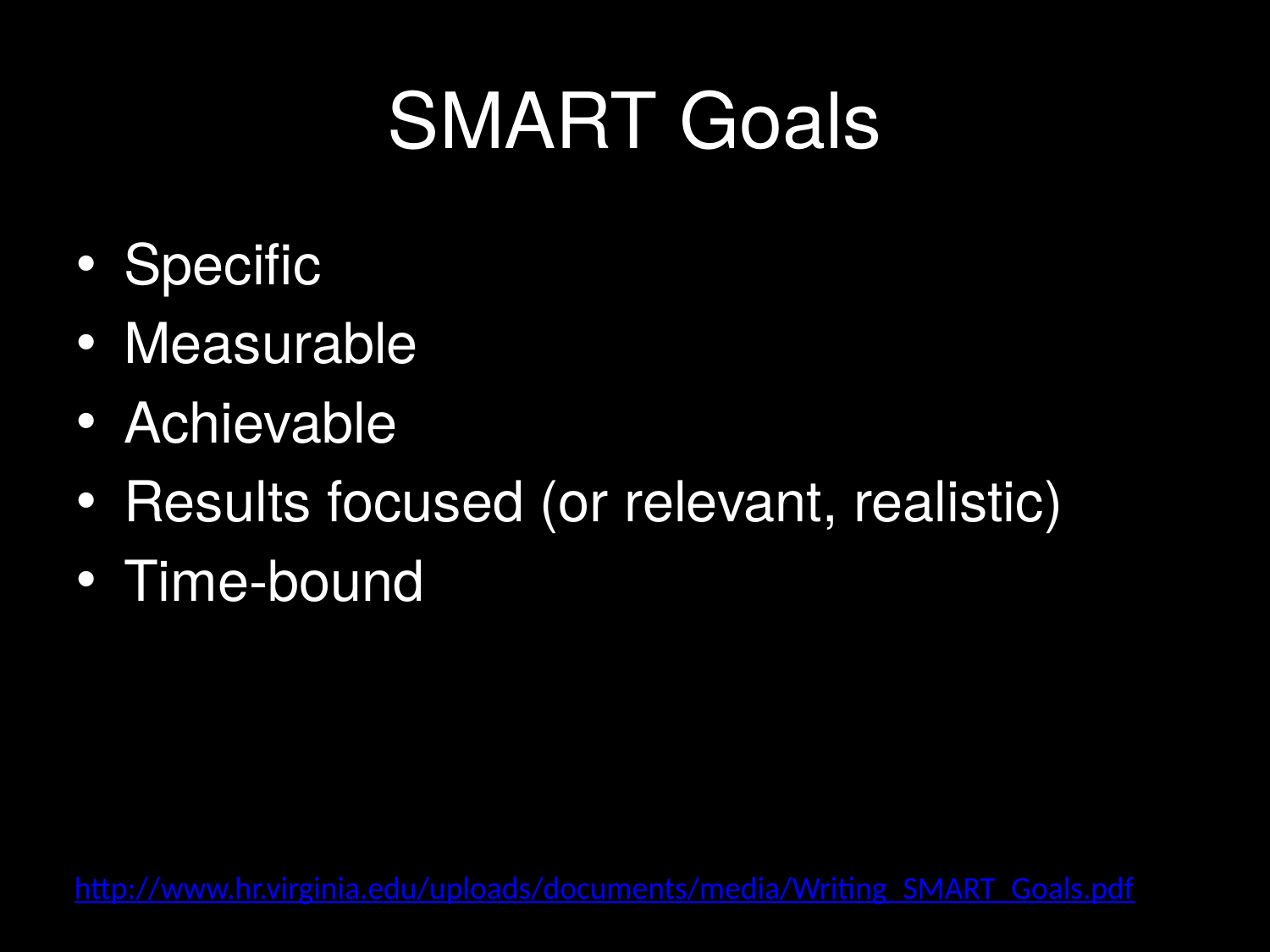

# SMART Goals
Specific
Measurable
Achievable
Results focused (or relevant, realistic)
Time-bound
http://www.hr.virginia.edu/uploads/documents/media/Writing_SMART_Goals.pdf